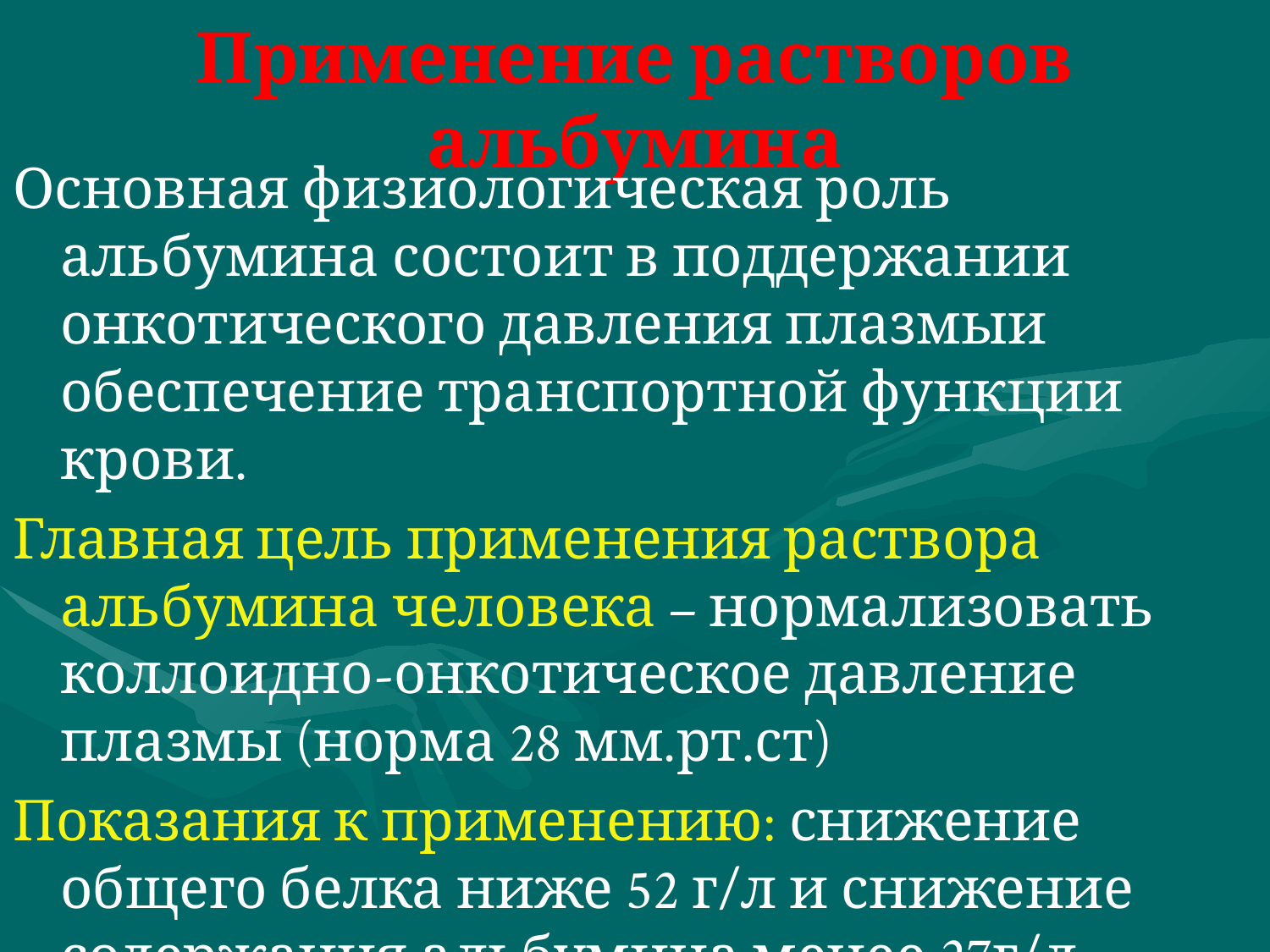

# Применение растворов альбумина
Основная физиологическая роль альбумина состоит в поддержании онкотического давления плазмыи обеспечение транспортной функции крови.
Главная цель применения раствора альбумина человека – нормализовать коллоидно-онкотическое давление плазмы (норма 28 мм.рт.ст)
Показания к применению: снижение общего белка ниже 52 г/л и снижение содержания альбумина менее 27г/л.